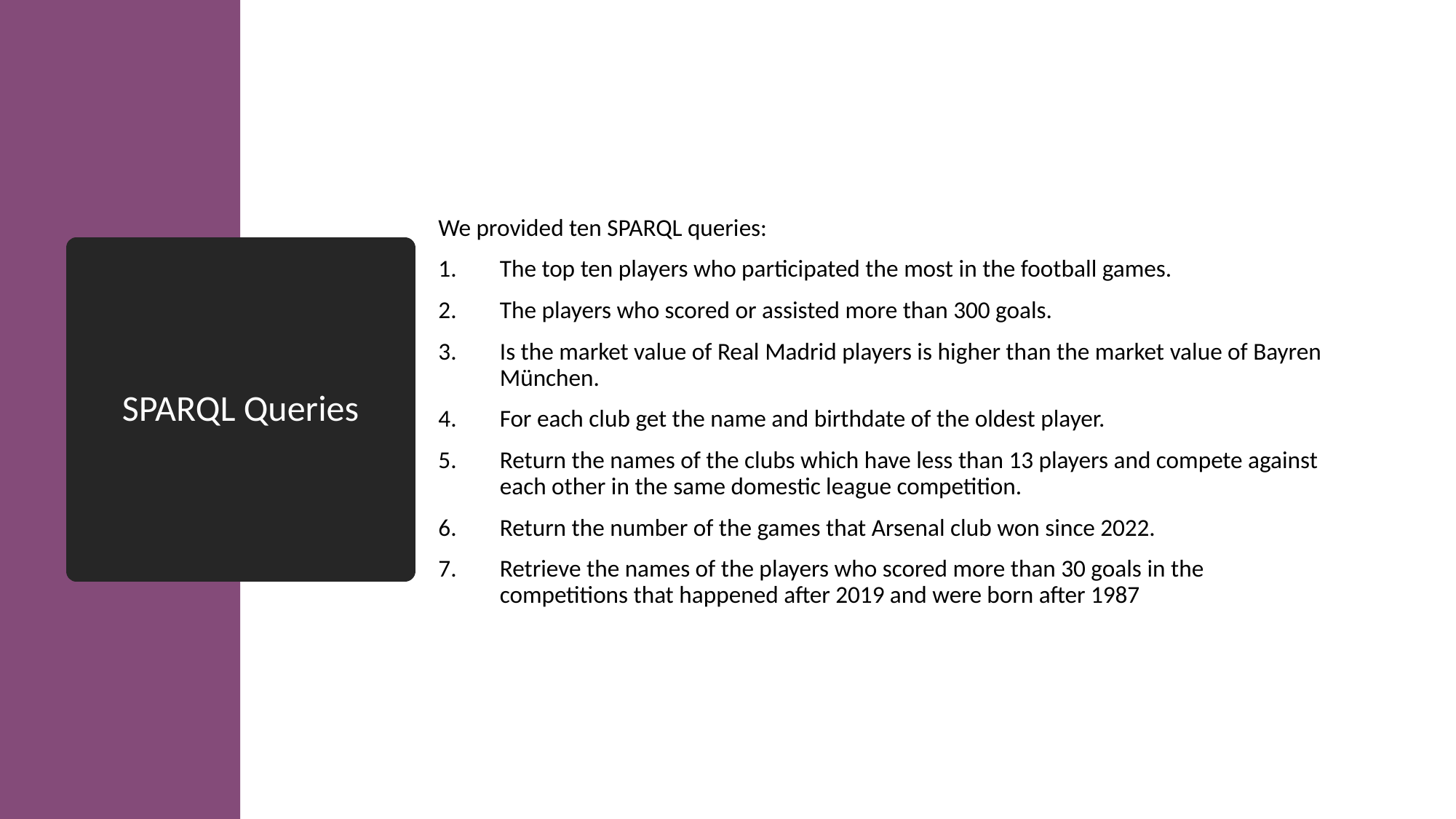

We provided ten SPARQL queries:
The top ten players who participated the most in the football games.
The players who scored or assisted more than 300 goals.
Is the market value of Real Madrid players is higher than the market value of Bayren München.
For each club get the name and birthdate of the oldest player.
Return the names of the clubs which have less than 13 players and compete against each other in the same domestic league competition.
Return the number of the games that Arsenal club won since 2022.
Retrieve the names of the players who scored more than 30 goals in the competitions that happened after 2019 and were born after 1987

# SPARQL Queries
11